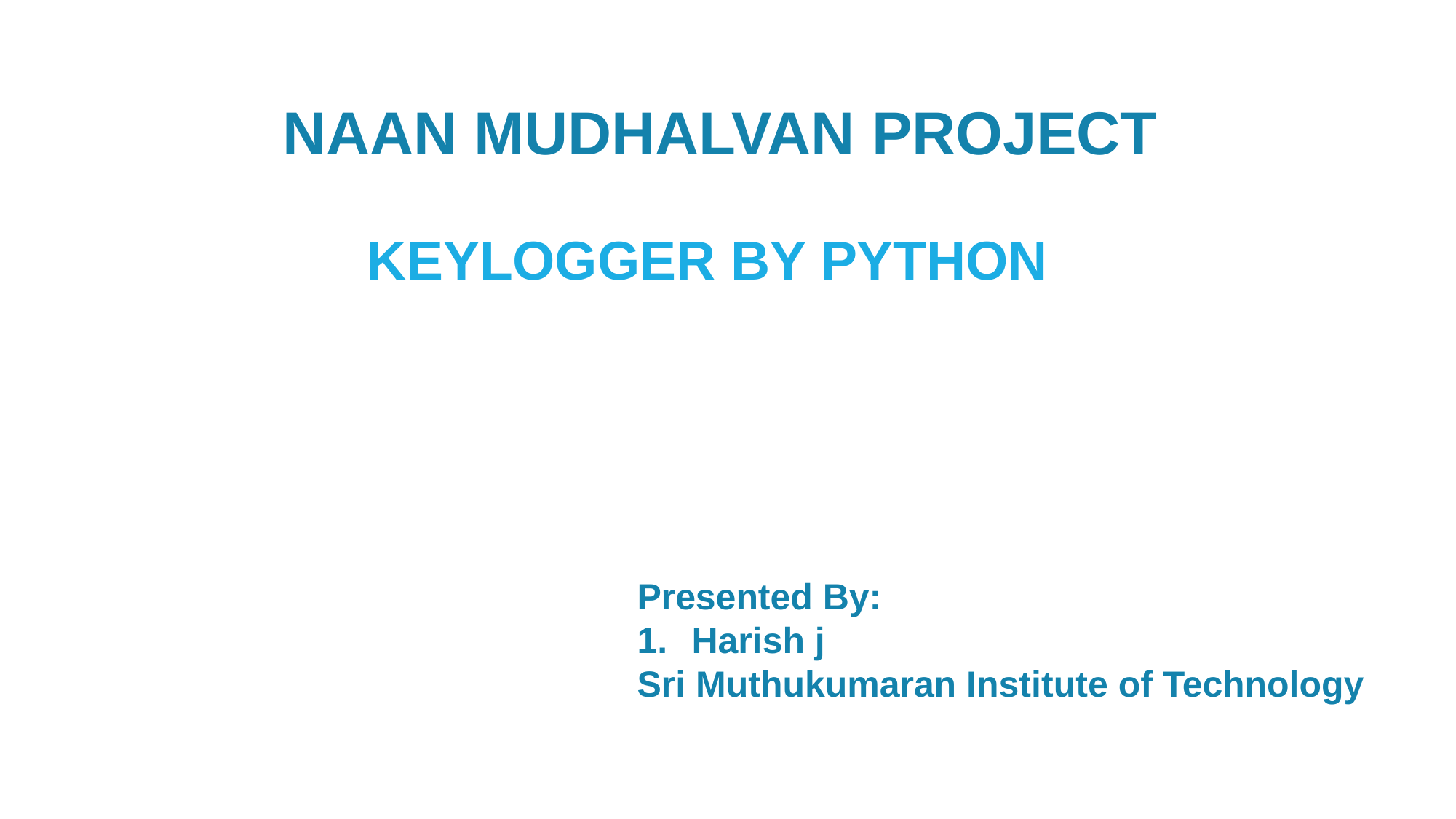

NAAN MUDHALVAN PROJECT
# KEYLOGGER BY PYTHON
Presented By:
Harish j
Sri Muthukumaran Institute of Technology